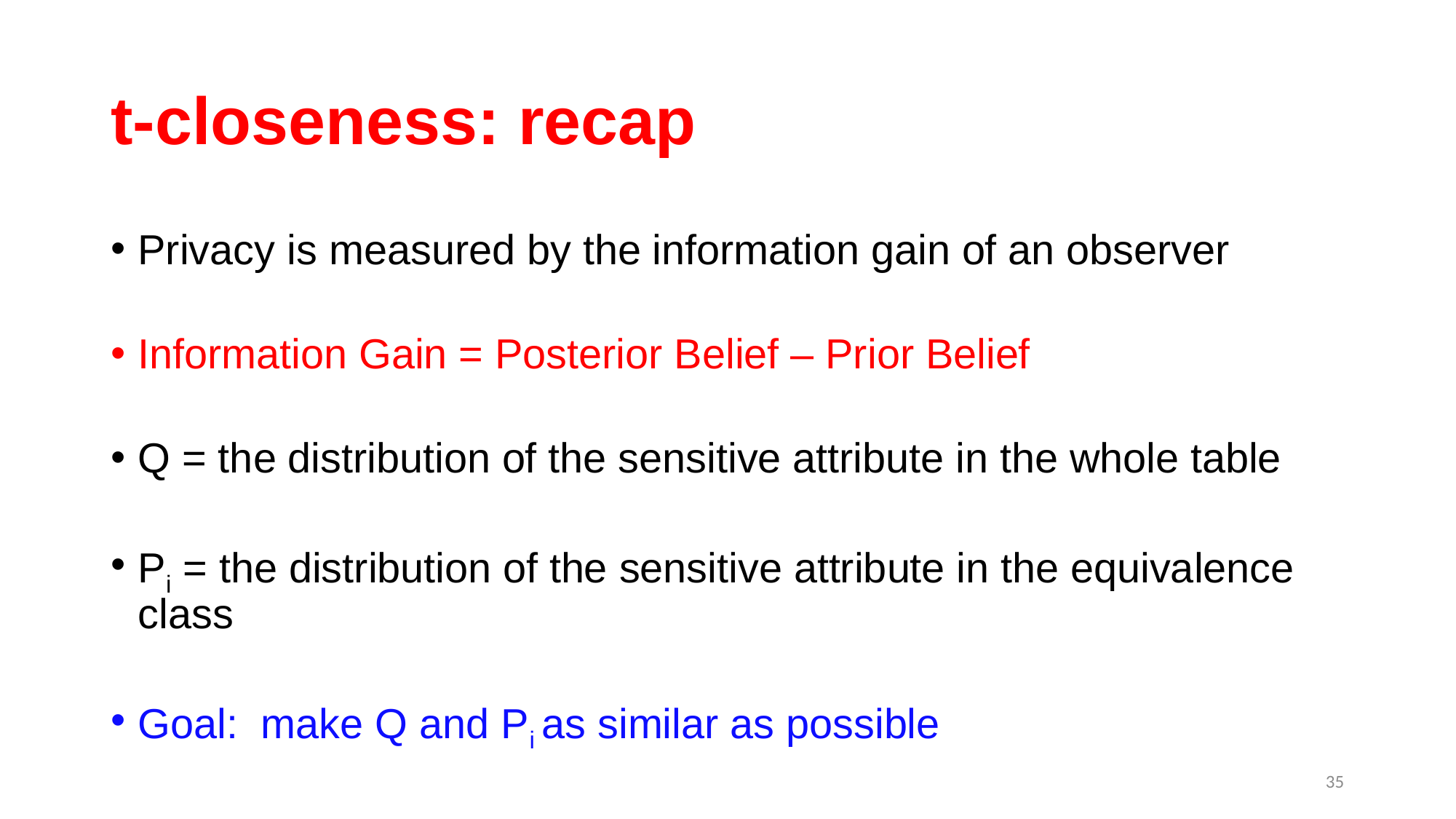

# t-closeness: recap
Privacy is measured by the information gain of an observer

Information Gain = Posterior Belief – Prior Belief

Q = the distribution of the sensitive attribute in the whole table

Pi = the distribution of the sensitive attribute in the equivalence class

Goal:  make Q and Pi as similar as possible
35